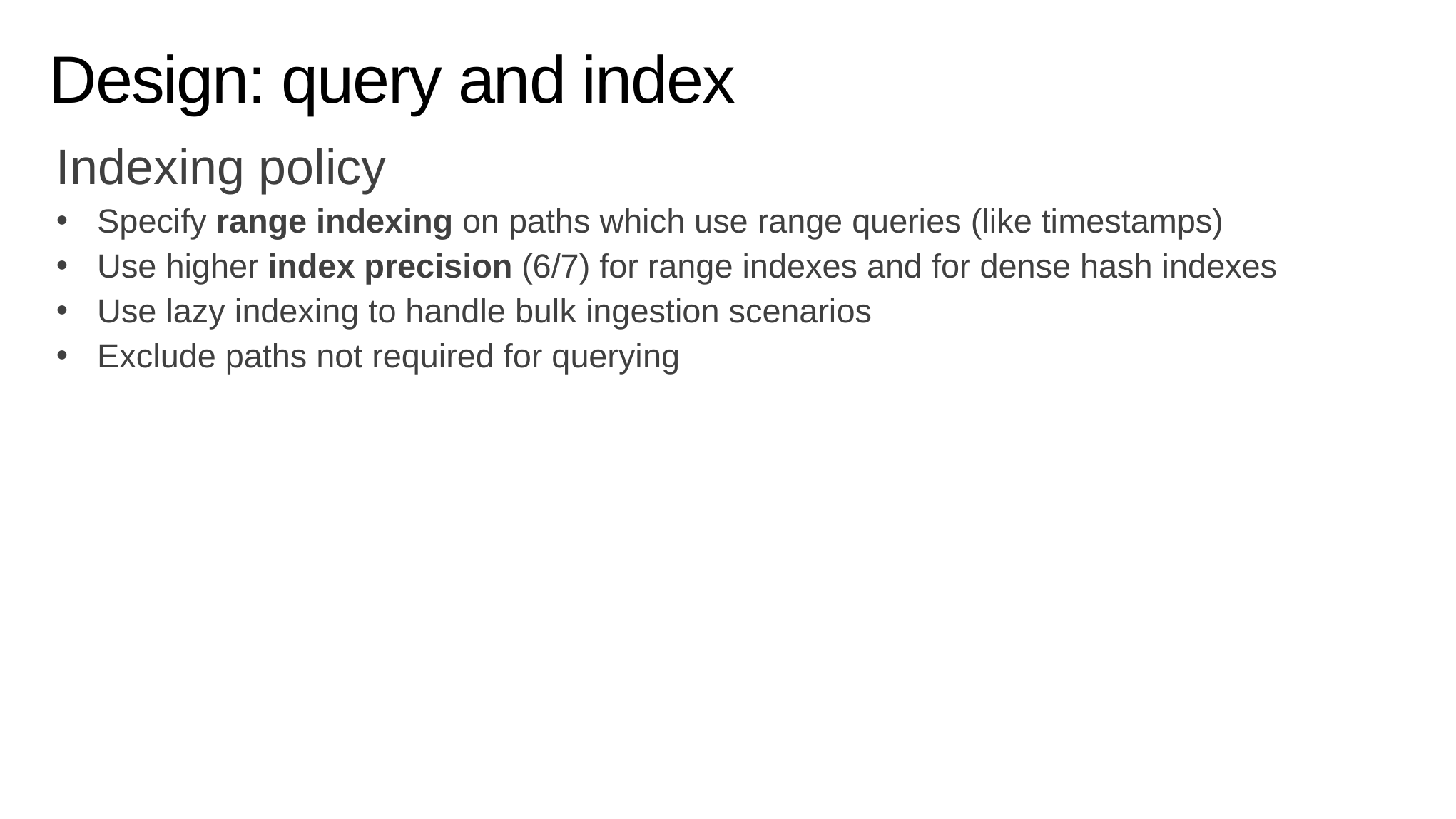

# Design: query and index
Indexing policy
Specify range indexing on paths which use range queries (like timestamps)
Use higher index precision (6/7) for range indexes and for dense hash indexes
Use lazy indexing to handle bulk ingestion scenarios
Exclude paths not required for querying